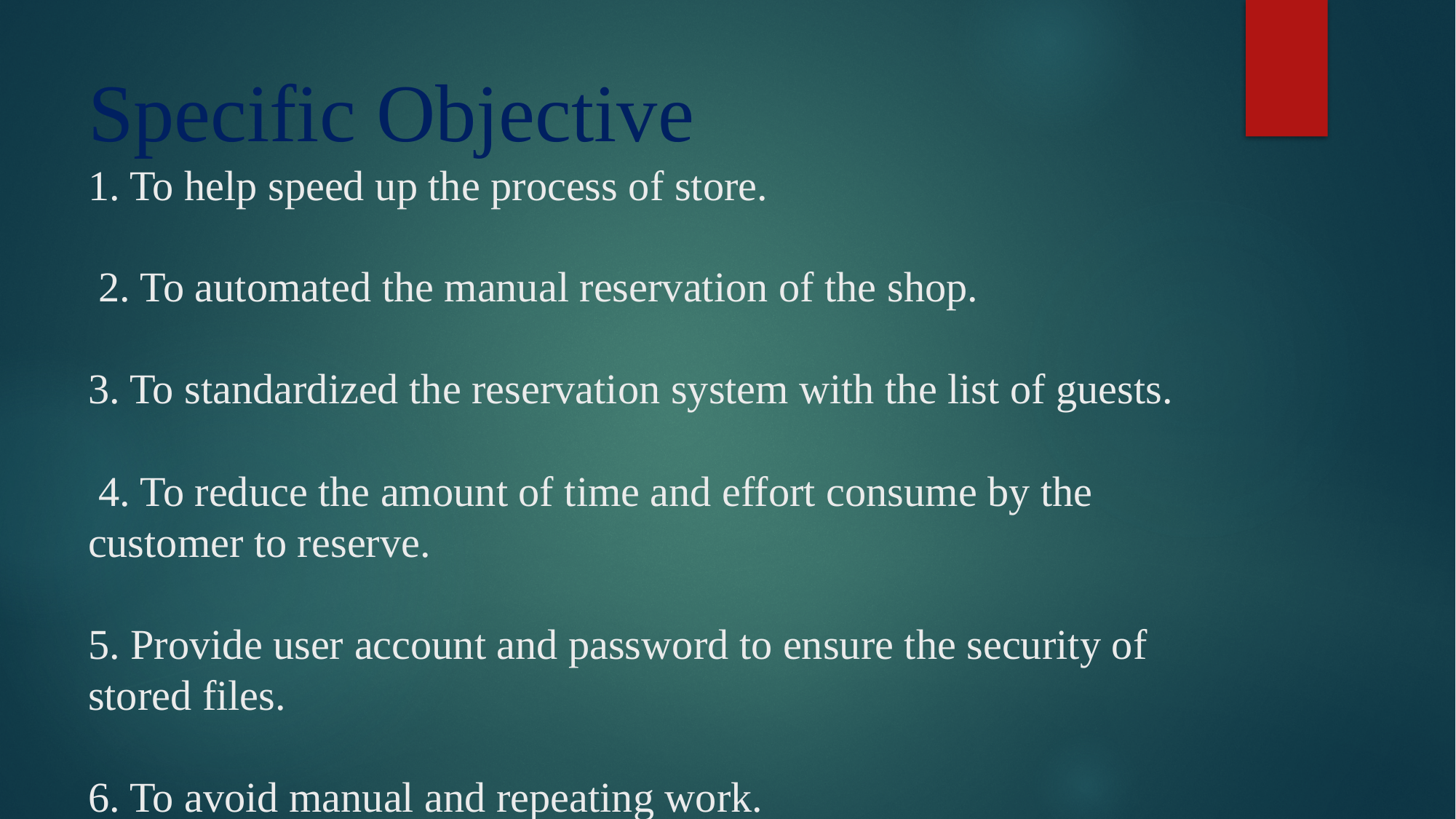

# Specific Objective 1. To help speed up the process of store. 2. To automated the manual reservation of the shop. 3. To standardized the reservation system with the list of guests. 4. To reduce the amount of time and effort consume by the customer to reserve. 5. Provide user account and password to ensure the security of stored files. 6. To avoid manual and repeating work.